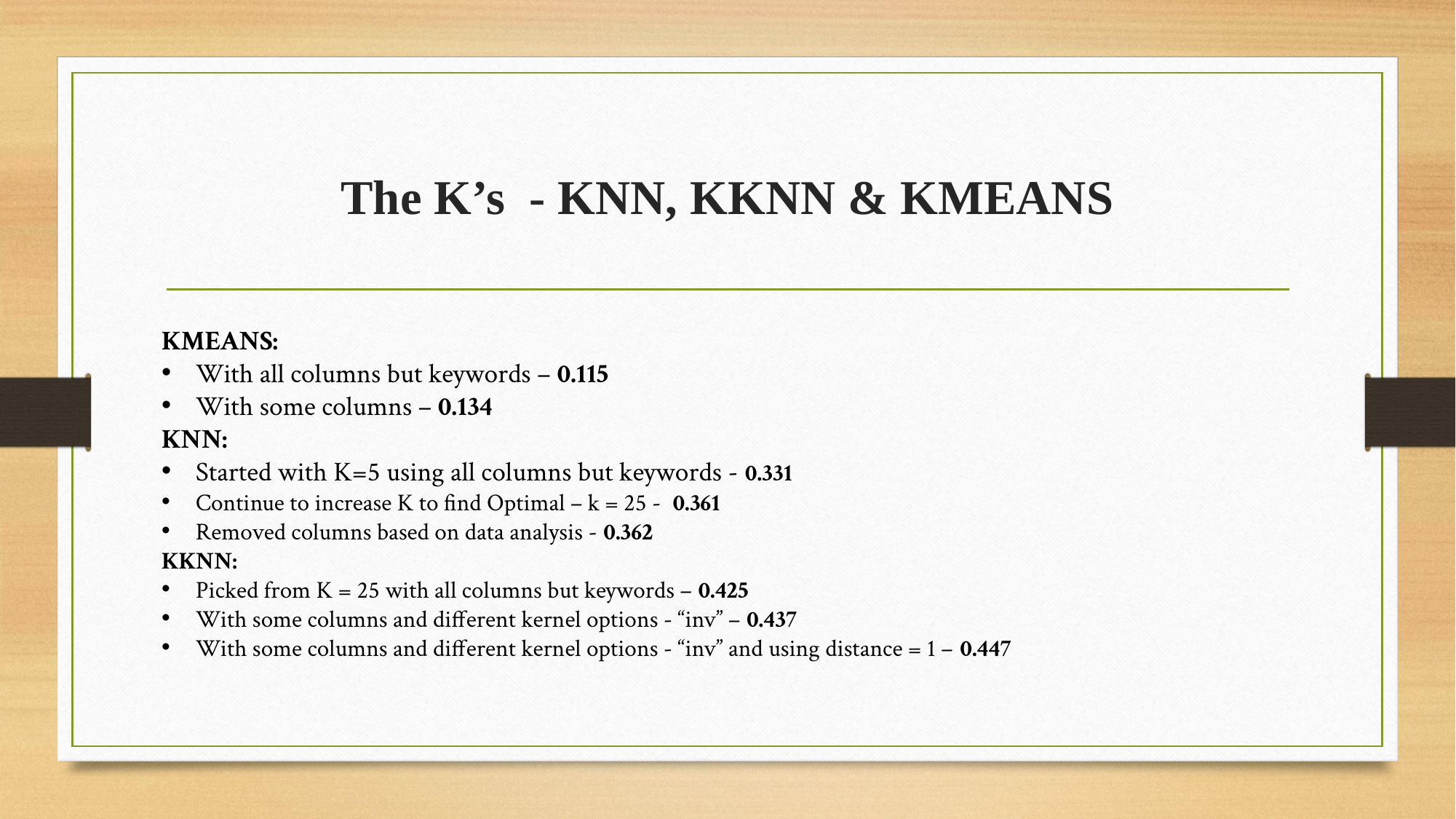

# The K’s  - KNN, KKNN & KMEANS
KMEANS:
With all columns but keywords – 0.115
With some columns – 0.134
KNN:
Started with K=5 using all columns but keywords - 0.331
Continue to increase K to find Optimal – k = 25 -  0.361
Removed columns based on data analysis - 0.362
KKNN:
Picked from K = 25 with all columns but keywords – 0.425
With some columns and different kernel options - “inv” – 0.437
With some columns and different kernel options - “inv” and using distance = 1 – 0.447